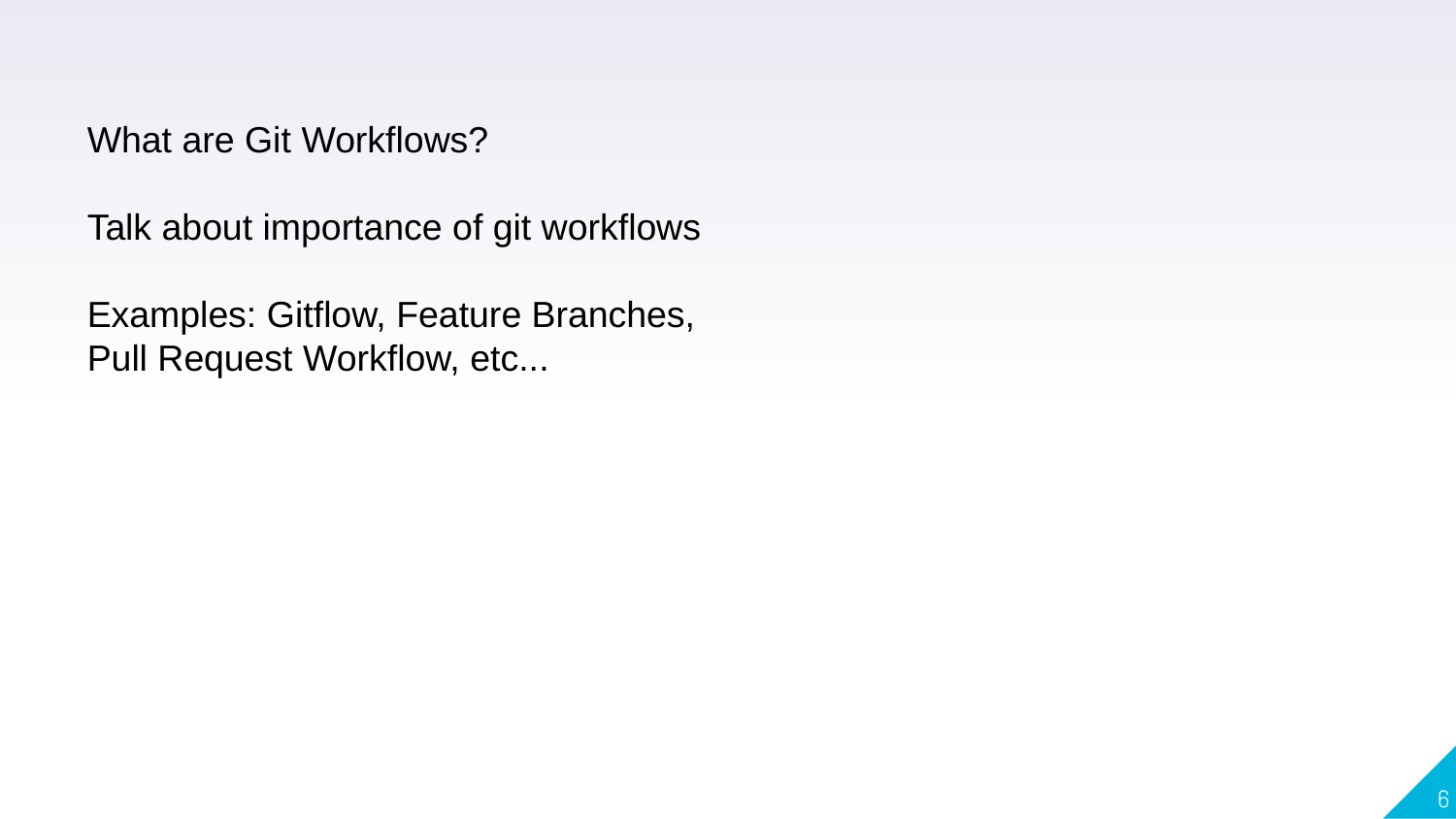

What are Git Workflows?

Talk about importance of git workflows

Examples: Gitflow, Feature Branches, Pull Request Workflow, etc...

6